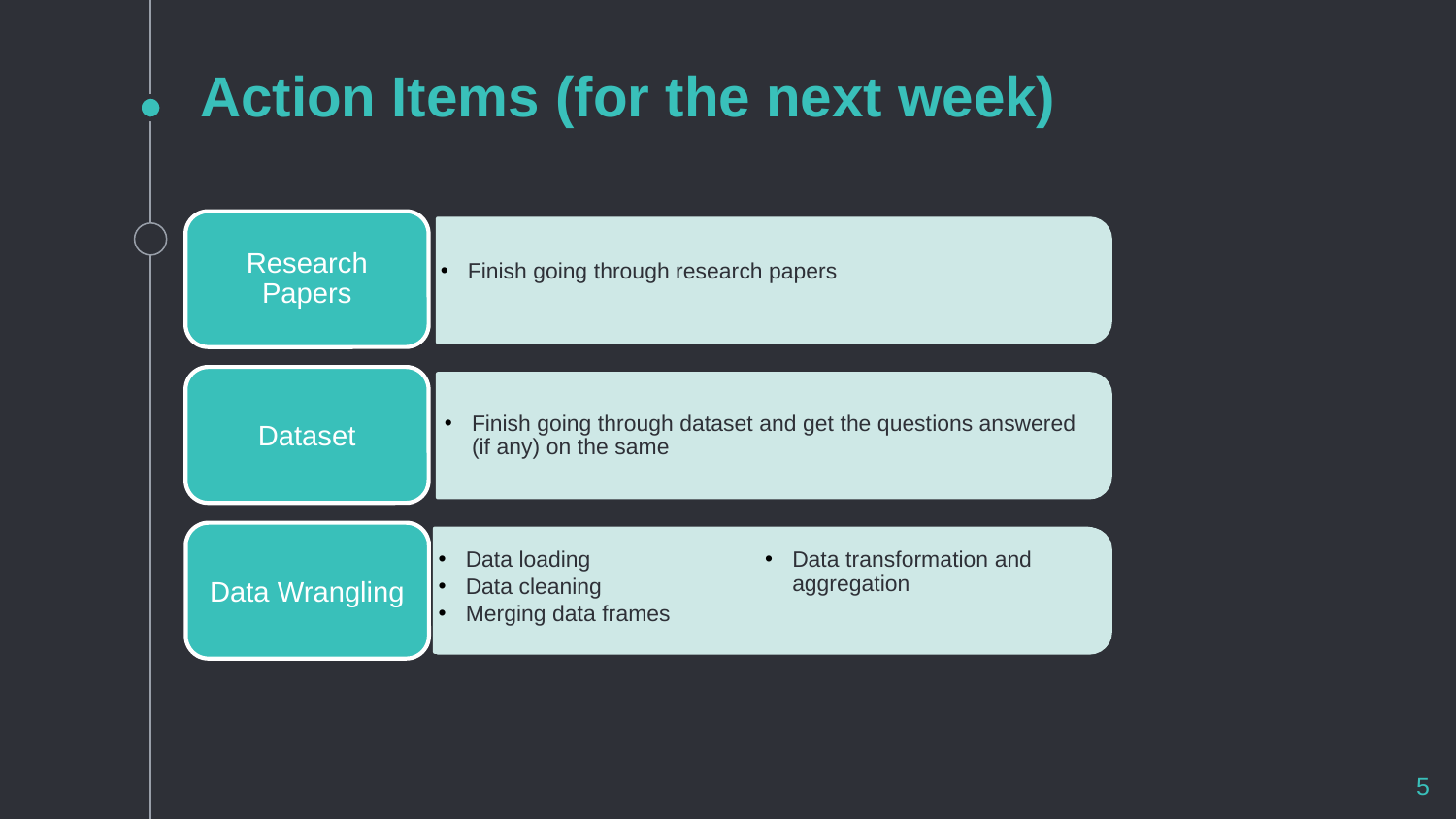

# Action Items (for the next week)

Research Papers

Finish going through research papers

Dataset

Finish going through dataset and get the questions answered (if any) on the same

Data Wrangling

Data loading
Data cleaning
Merging data frames
Data transformation and aggregation
5